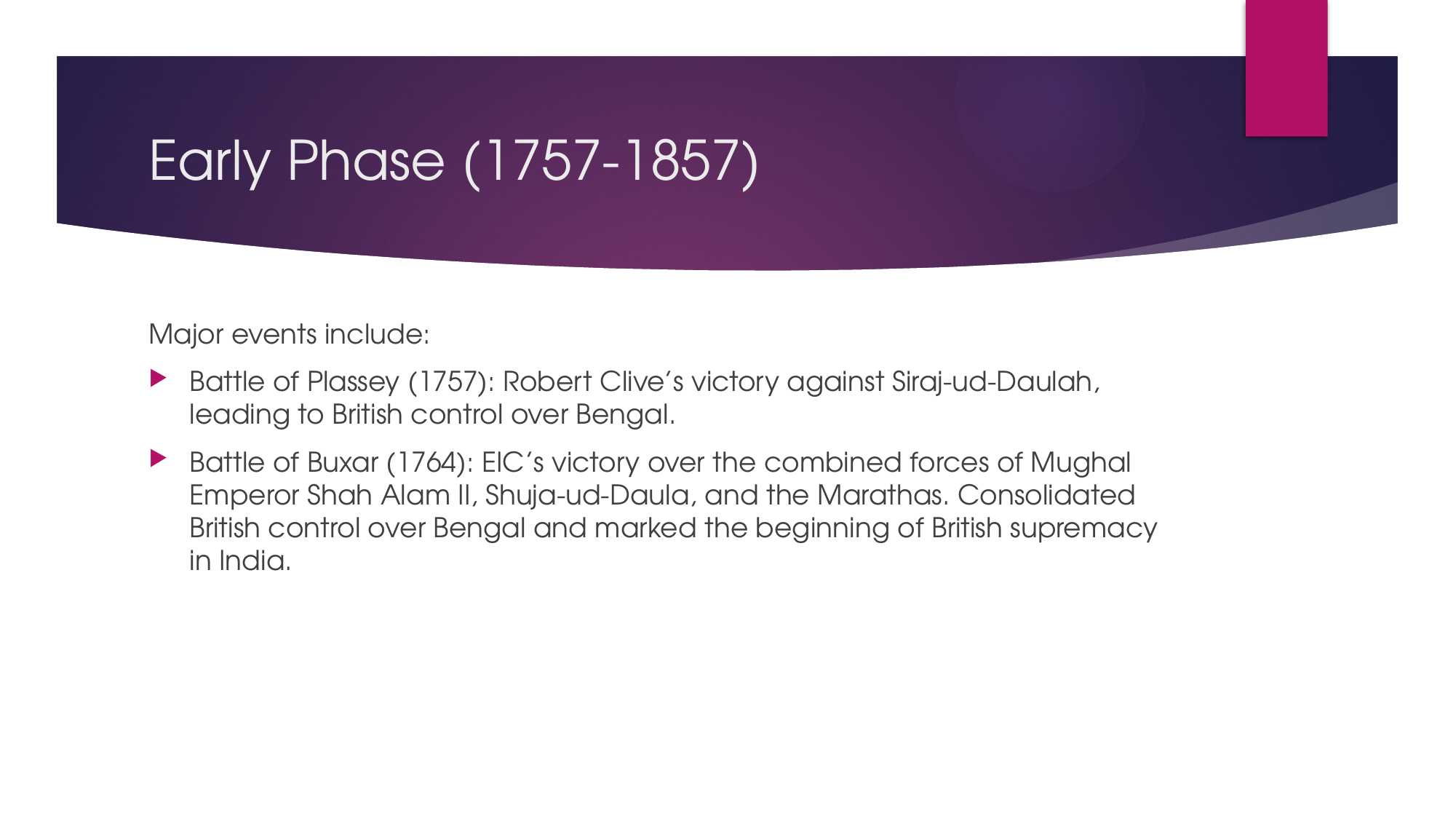

# Early Phase (1757-1857)
Major events include:
Battle of Plassey (1757): Robert Clive’s victory against Siraj-ud-Daulah, leading to British control over Bengal.
Battle of Buxar (1764): EIC’s victory over the combined forces of Mughal Emperor Shah Alam II, Shuja-ud-Daula, and the Marathas. Consolidated British control over Bengal and marked the beginning of British supremacy in India.